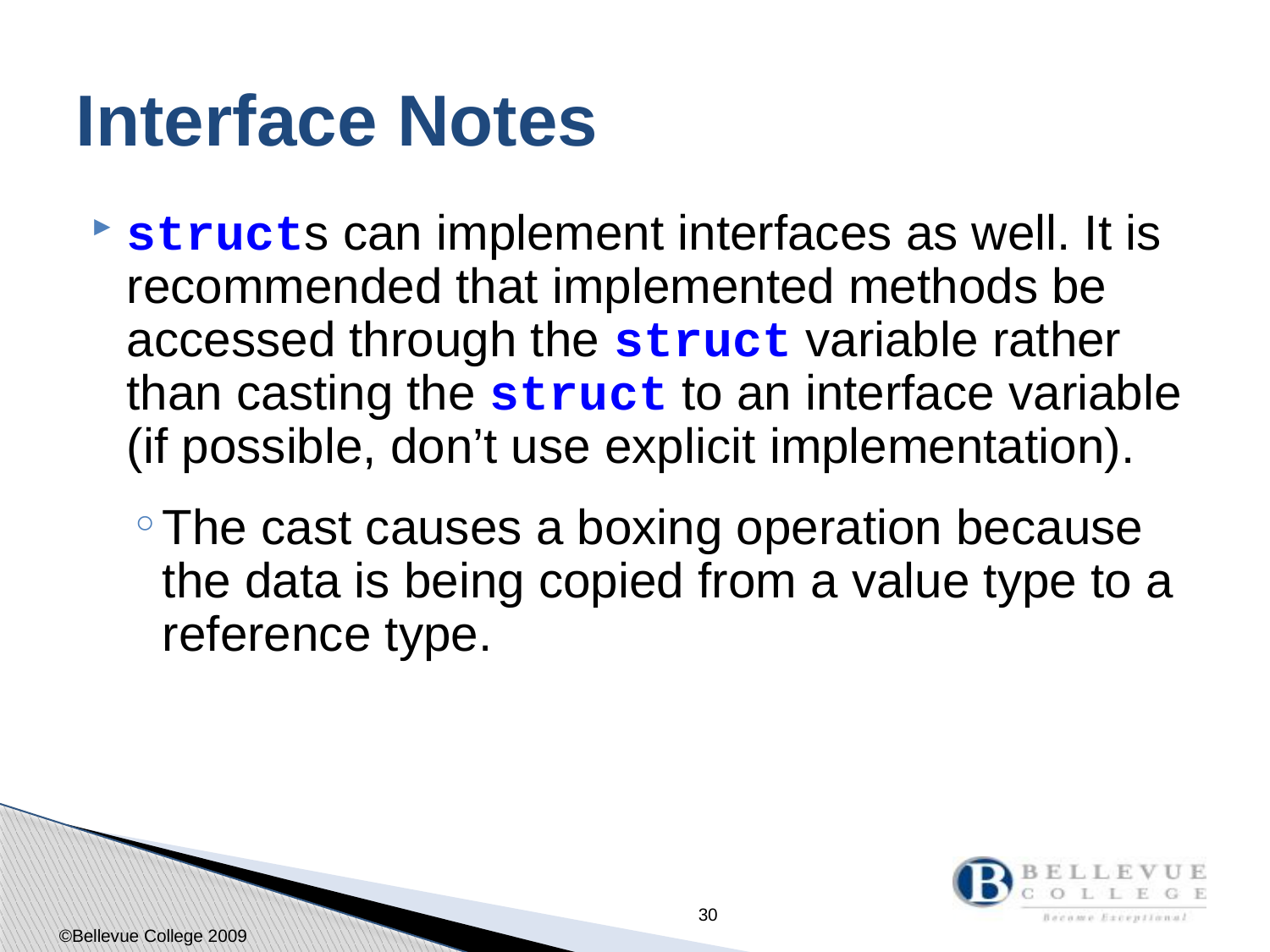

# Interface Notes
structs can implement interfaces as well. It is recommended that implemented methods be accessed through the struct variable rather than casting the struct to an interface variable (if possible, don’t use explicit implementation).

The cast causes a boxing operation because the data is being copied from a value type to a reference type.
30
©Bellevue College 2009